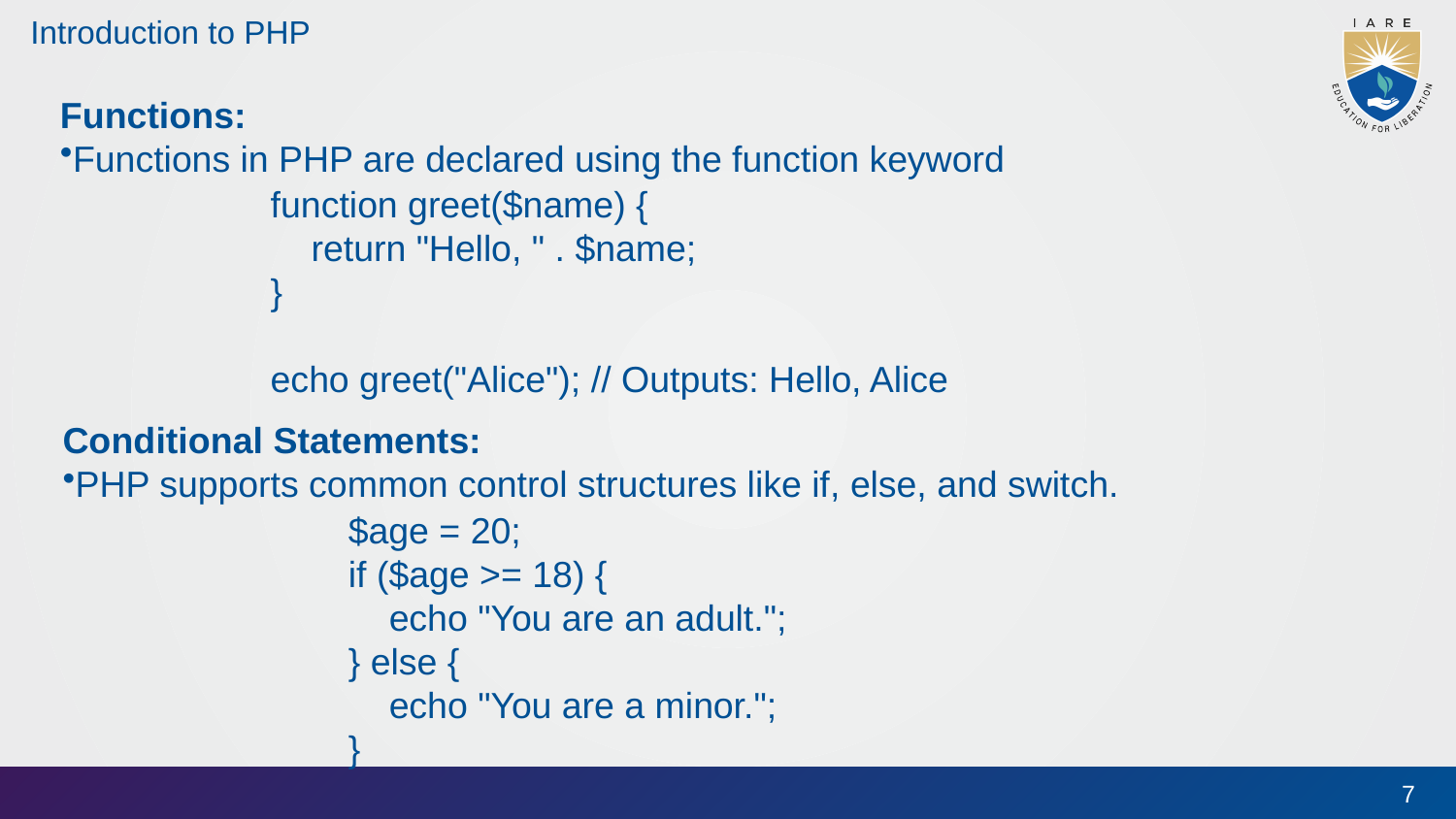

# Introduction to PHP
Functions:
Functions in PHP are declared using the function keyword

function greet($name) {
    return "Hello, " . $name;
}

echo greet("Alice"); // Outputs: Hello, Alice
Conditional Statements:
PHP supports common control structures like if, else, and switch.

$age = 20;
if ($age >= 18) {
    echo "You are an adult.";
} else {
    echo "You are a minor.";
}
7